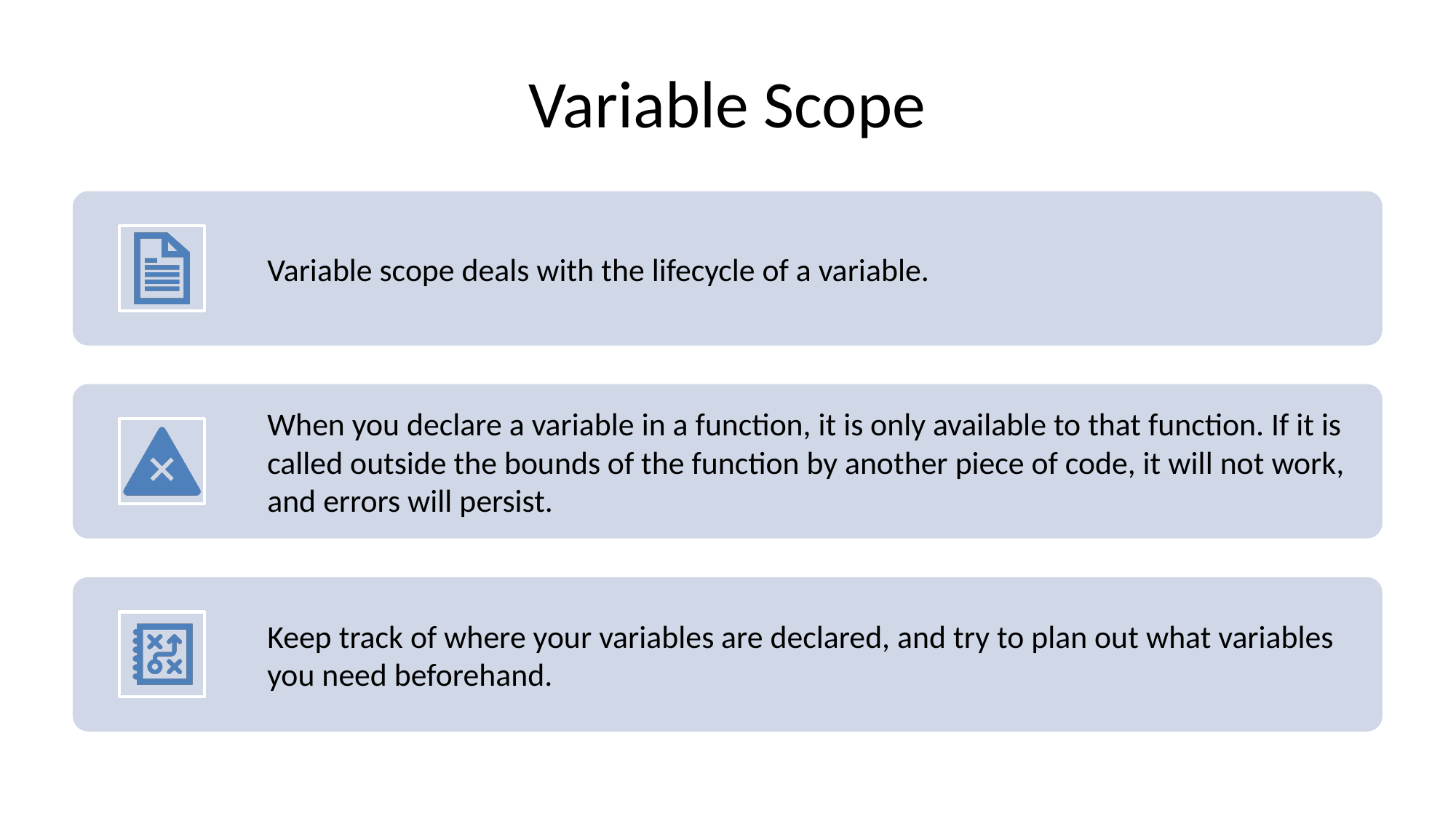

# Variable Scope
Variable scope deals with the lifecycle of a variable.
When you declare a variable in a function, it is only available to that function. If it is called outside the bounds of the function by another piece of code, it will not work, and errors will persist.
Keep track of where your variables are declared, and try to plan out what variables you need beforehand.